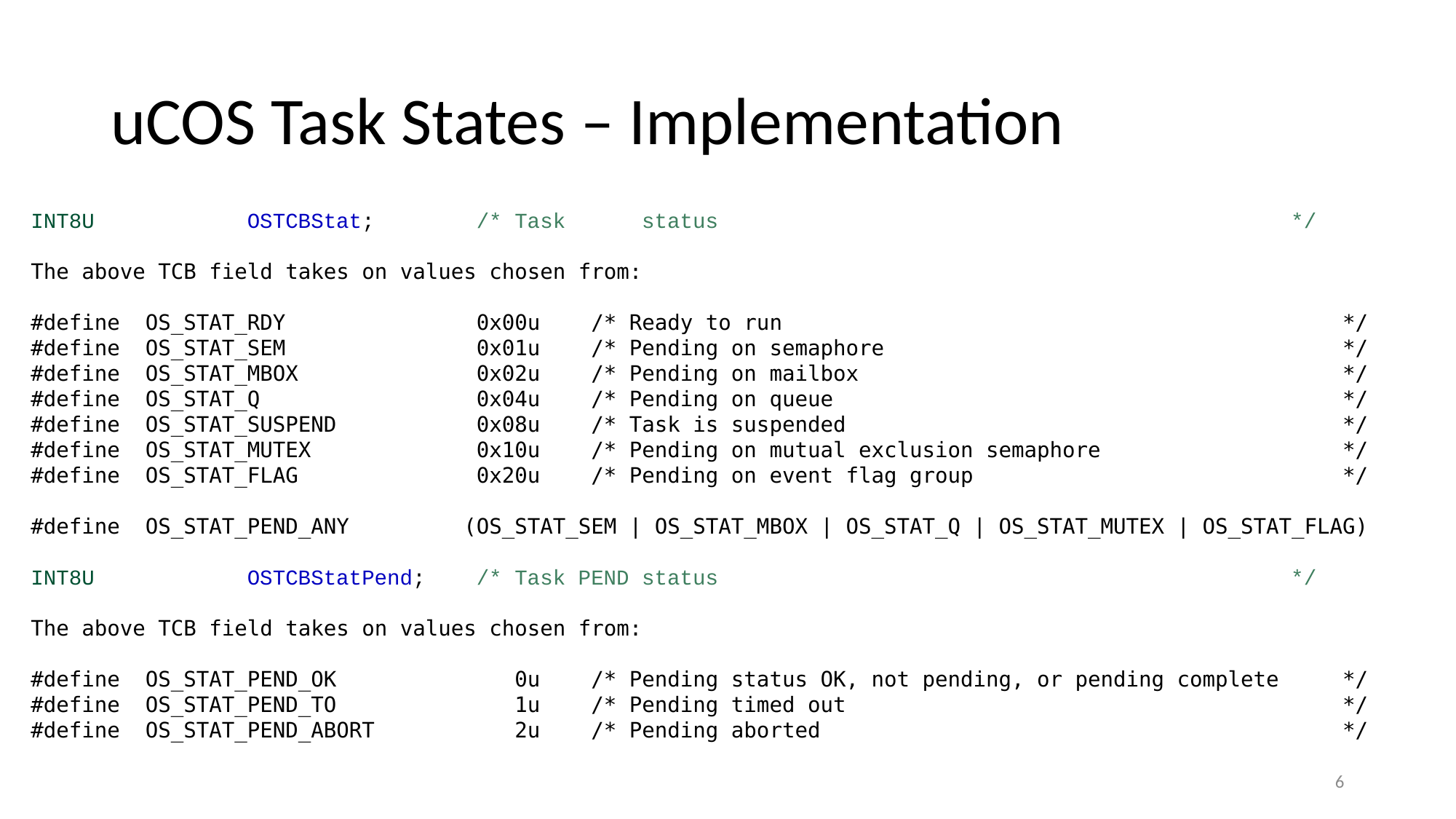

# uCOS Task States – Implementation
INT8U            OSTCBStat;        /* Task      status                                             */

The above TCB field takes on values chosen from:

#define  OS_STAT_RDY               0x00u    /* Ready to run                                            */
#define  OS_STAT_SEM               0x01u    /* Pending on semaphore                                    */
#define  OS_STAT_MBOX              0x02u    /* Pending on mailbox                                      */
#define  OS_STAT_Q                 0x04u    /* Pending on queue                                        */
#define  OS_STAT_SUSPEND           0x08u    /* Task is suspended                                       */
#define  OS_STAT_MUTEX             0x10u    /* Pending on mutual exclusion semaphore                   */
#define  OS_STAT_FLAG              0x20u    /* Pending on event flag group                             */

#define  OS_STAT_PEND_ANY         (OS_STAT_SEM | OS_STAT_MBOX | OS_STAT_Q | OS_STAT_MUTEX | OS_STAT_FLAG)

INT8U            OSTCBStatPend;    /* Task PEND status                                             */

The above TCB field takes on values chosen from:

#define  OS_STAT_PEND_OK              0u    /* Pending status OK, not pending, or pending complete     */
#define  OS_STAT_PEND_TO              1u    /* Pending timed out                                       */
#define  OS_STAT_PEND_ABORT           2u    /* Pending aborted                                         */
6